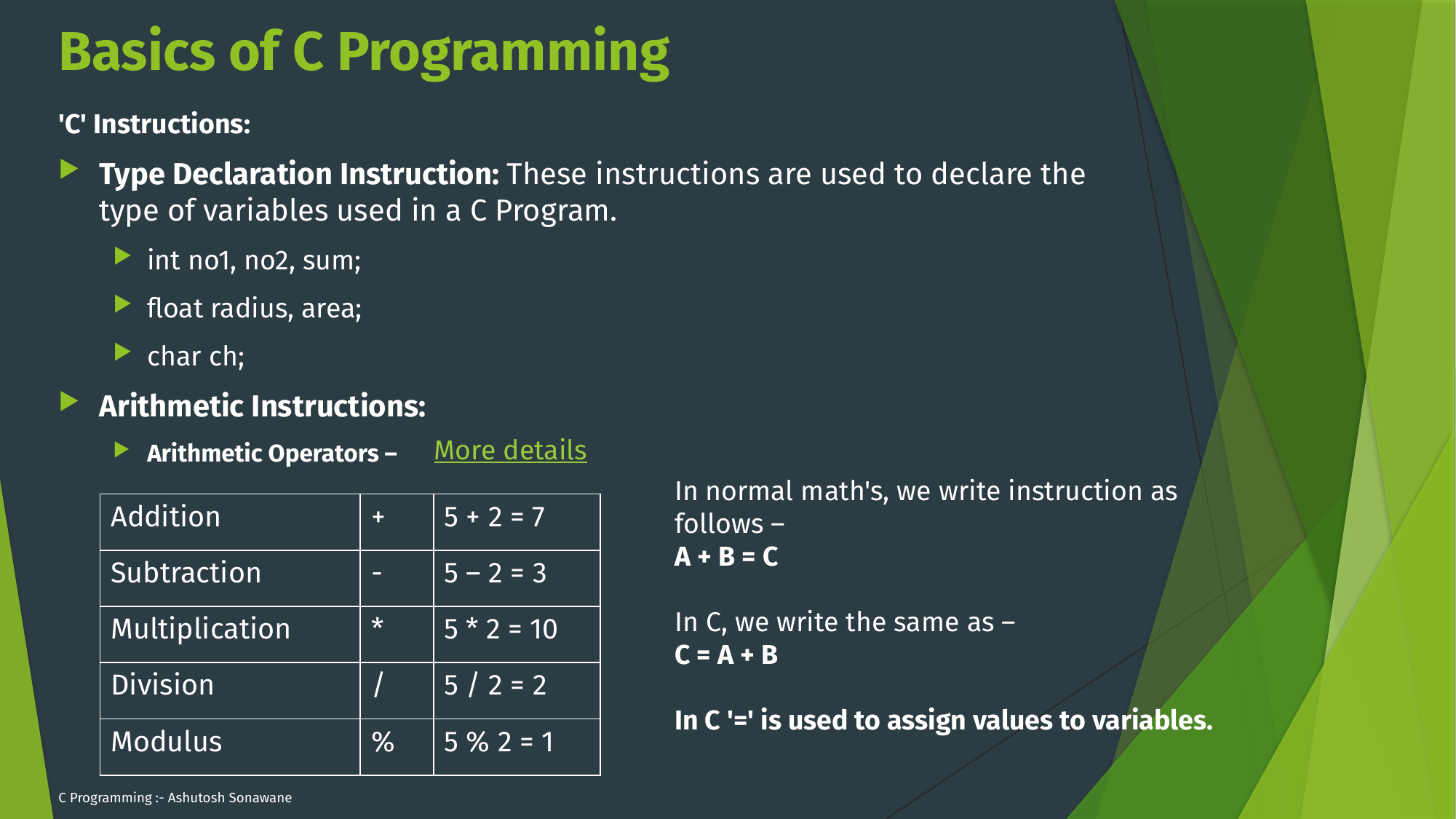

# Basics of C Programming
'C' Instructions:
Type Declaration Instruction: These instructions are used to declare the type of variables used in a C Program.
int no1, no2, sum;
float radius, area;
char ch;
Arithmetic Instructions:
Arithmetic Operators –

More details
In normal math's, we write instruction as follows –
A + B = C

In C, we write the same as –
C = A + B

In C '=' is used to assign values to variables.
| Addition | + | 5 + 2 = 7 |
| --- | --- | --- |
| Subtraction | - | 5 – 2 = 3 |
| Multiplication | \* | 5 \* 2 = 10 |
| Division | / | 5 / 2 = 2 |
| Modulus | % | 5 % 2 = 1 |
C Programming :- Ashutosh Sonawane